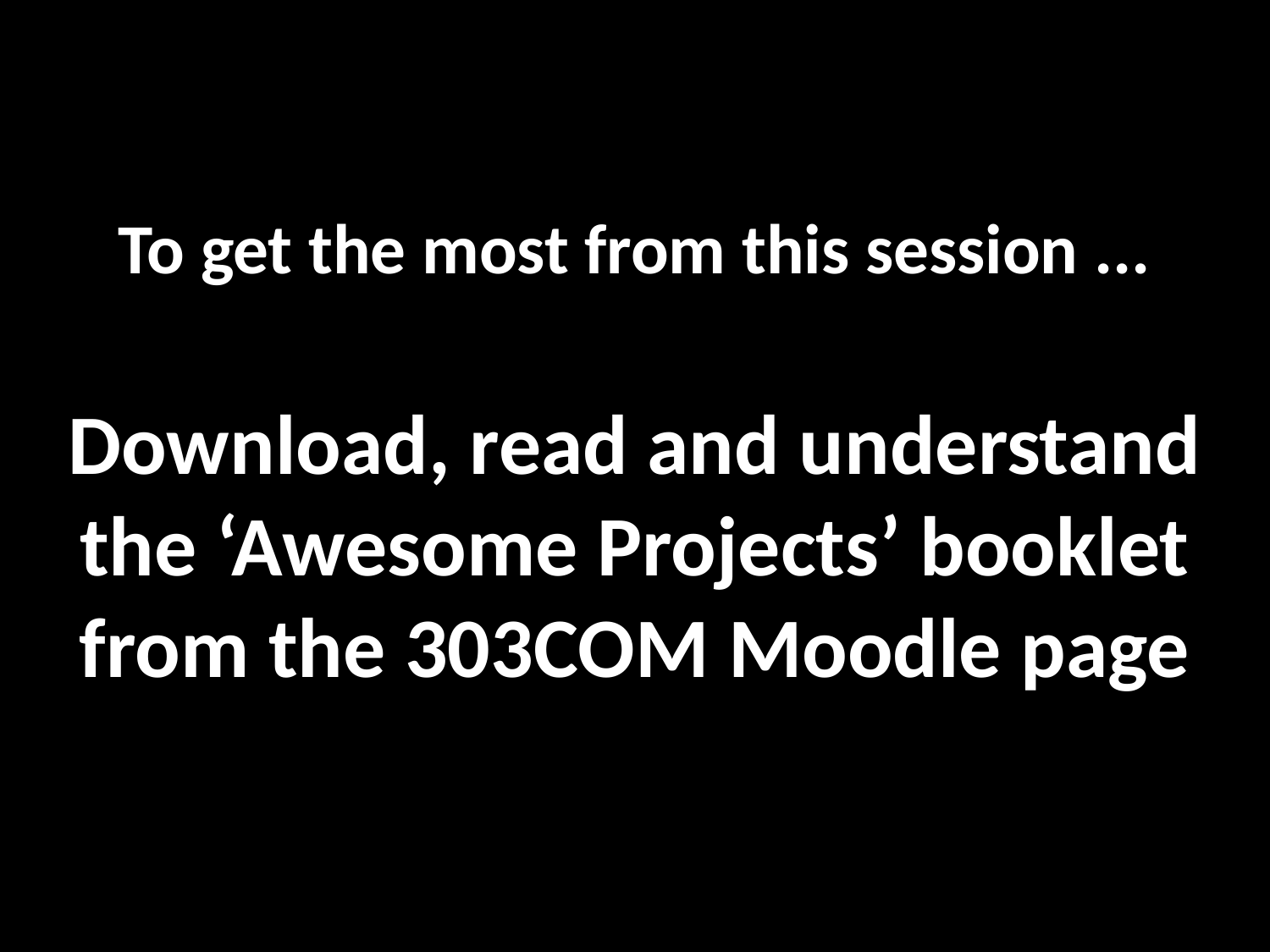

# To get the most from this session ... Download, read and understand the ‘Awesome Projects’ booklet from the 303COM Moodle page